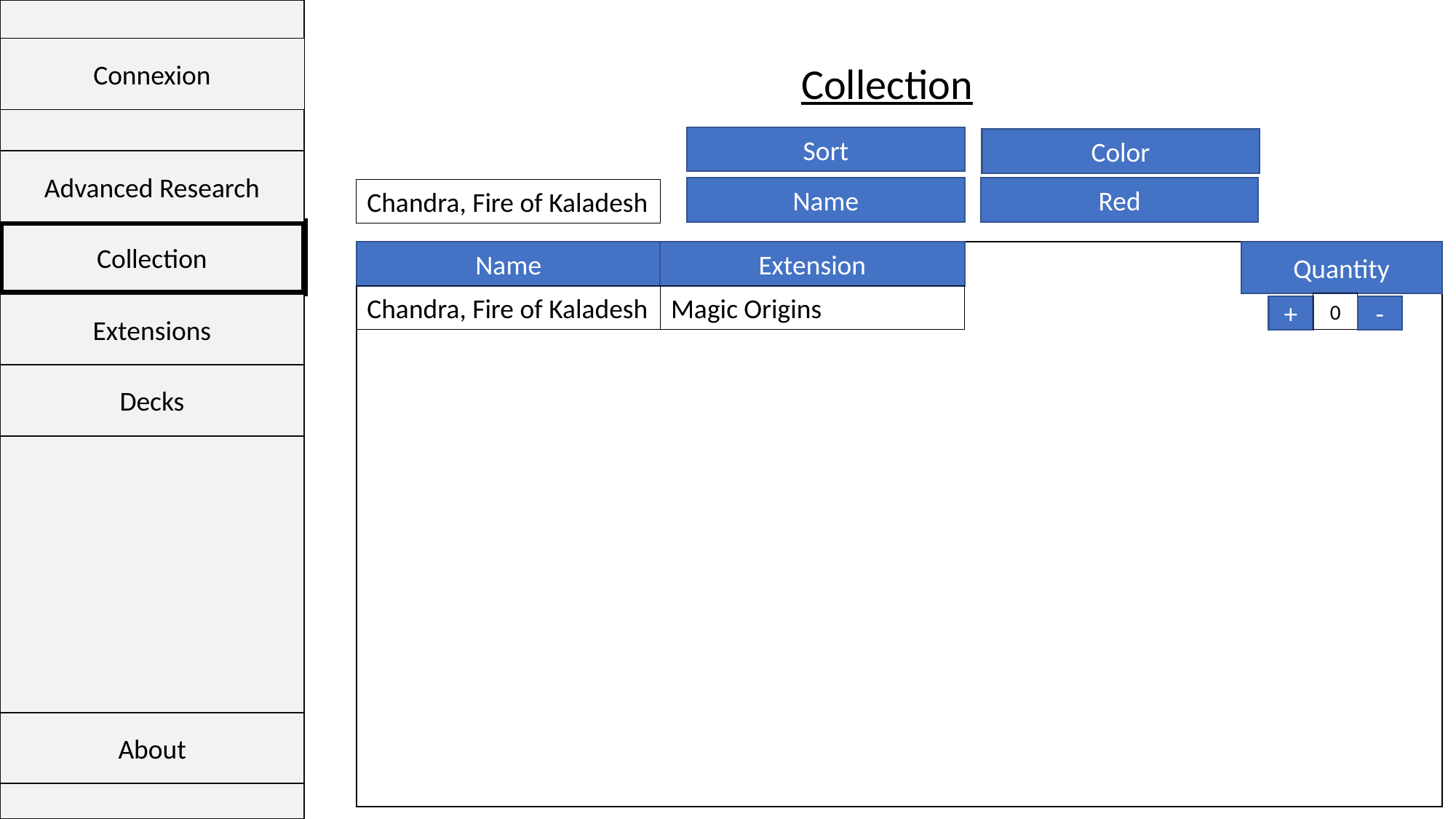

Connexion
Collection

Sort
Color
Advanced Research
Name
Red
Chandra, Fire of Kaladesh
Collection
Quantity

Name
Extension
Chandra, Fire of Kaladesh
Magic Origins
0
Extensions
+
-
Decks
About